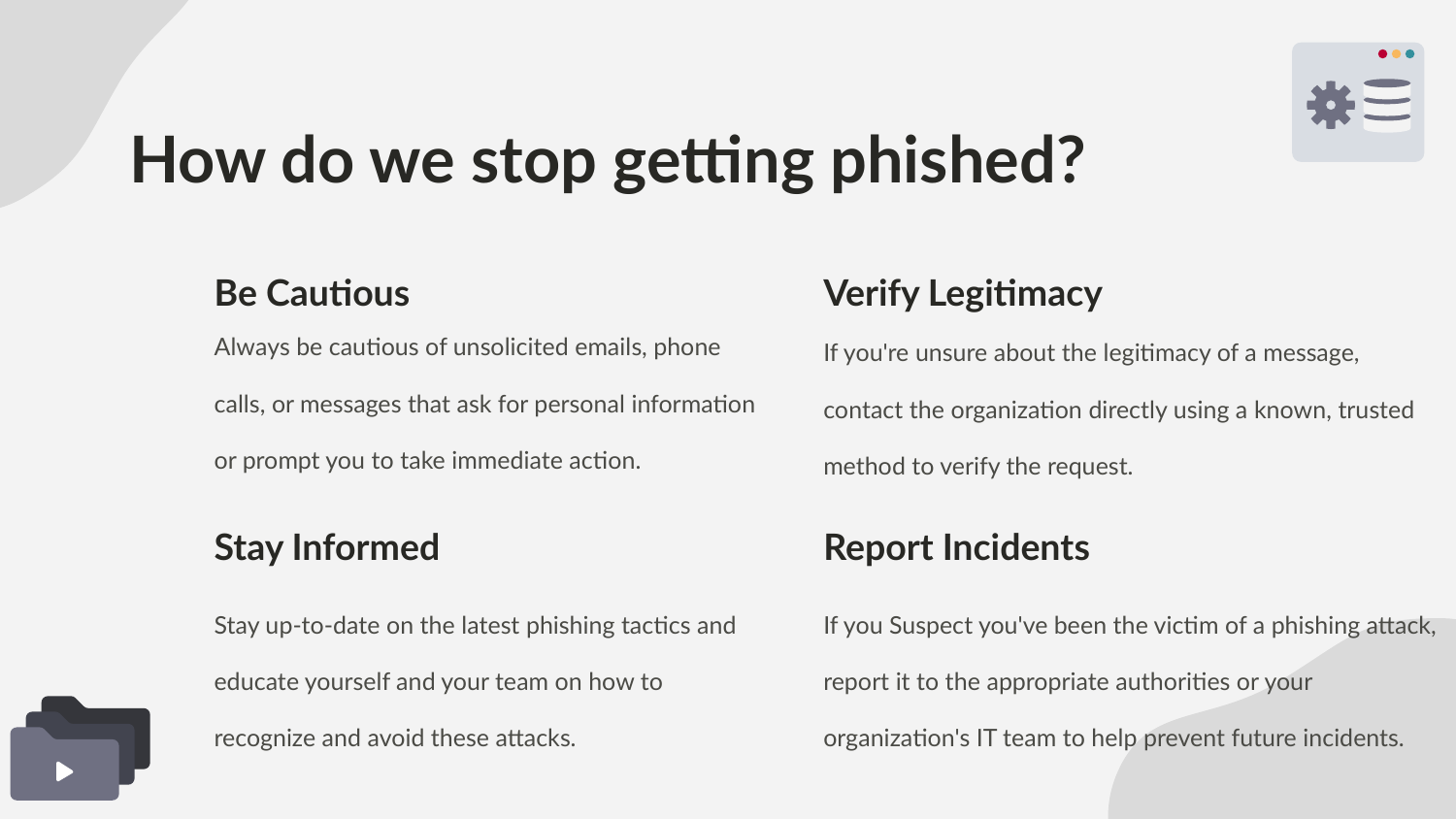

# How do we stop getting phished?
Be Cautious
Verify Legitimacy
Always be cautious of unsolicited emails, phone calls, or messages that ask for personal information or prompt you to take immediate action.
If you're unsure about the legitimacy of a message, contact the organization directly using a known, trusted method to verify the request.
Stay Informed
Report Incidents
Stay up-to-date on the latest phishing tactics and educate yourself and your team on how to recognize and avoid these attacks.
If you Suspect you've been the victim of a phishing attack, report it to the appropriate authorities or your organization's IT team to help prevent future incidents.